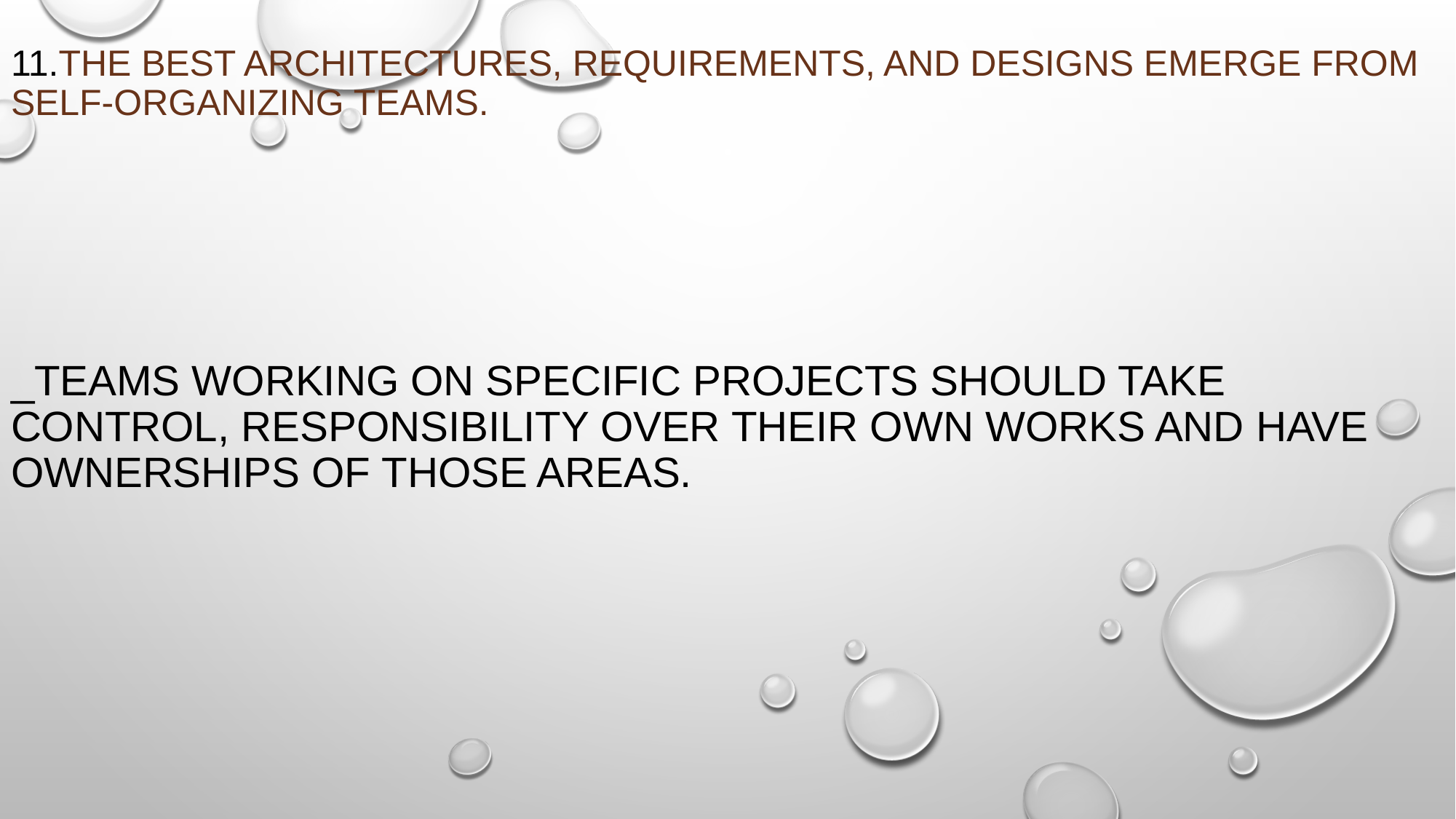

# 11.The best architectures, requirements, and designs emerge from self-organizing teams. _teams working on specific projects should take control, responsibility over their own works and have ownerships of those areas.